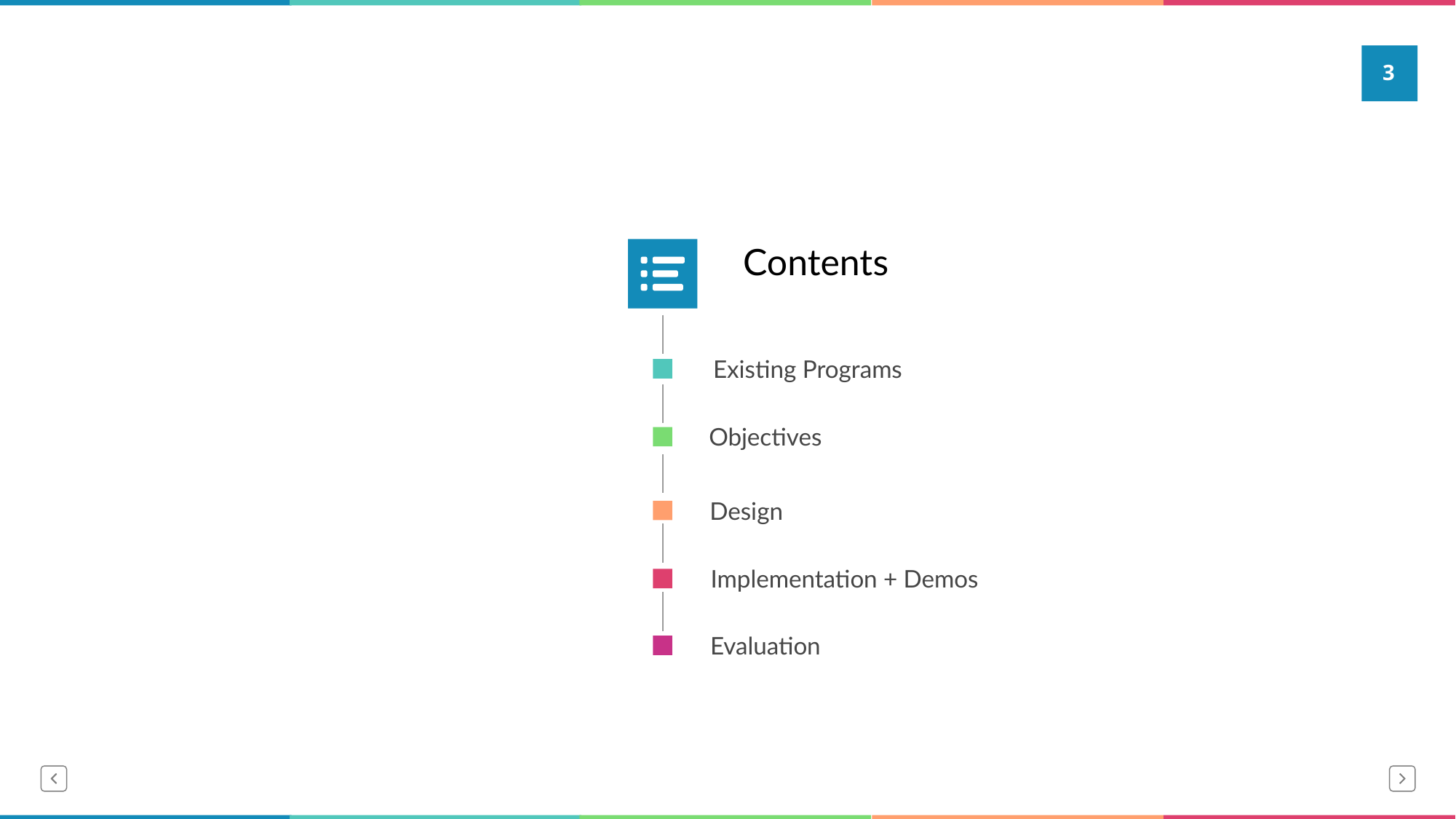

3

Contents

Existing Programs

Objectives

Design

Implementation + Demos

Evaluation